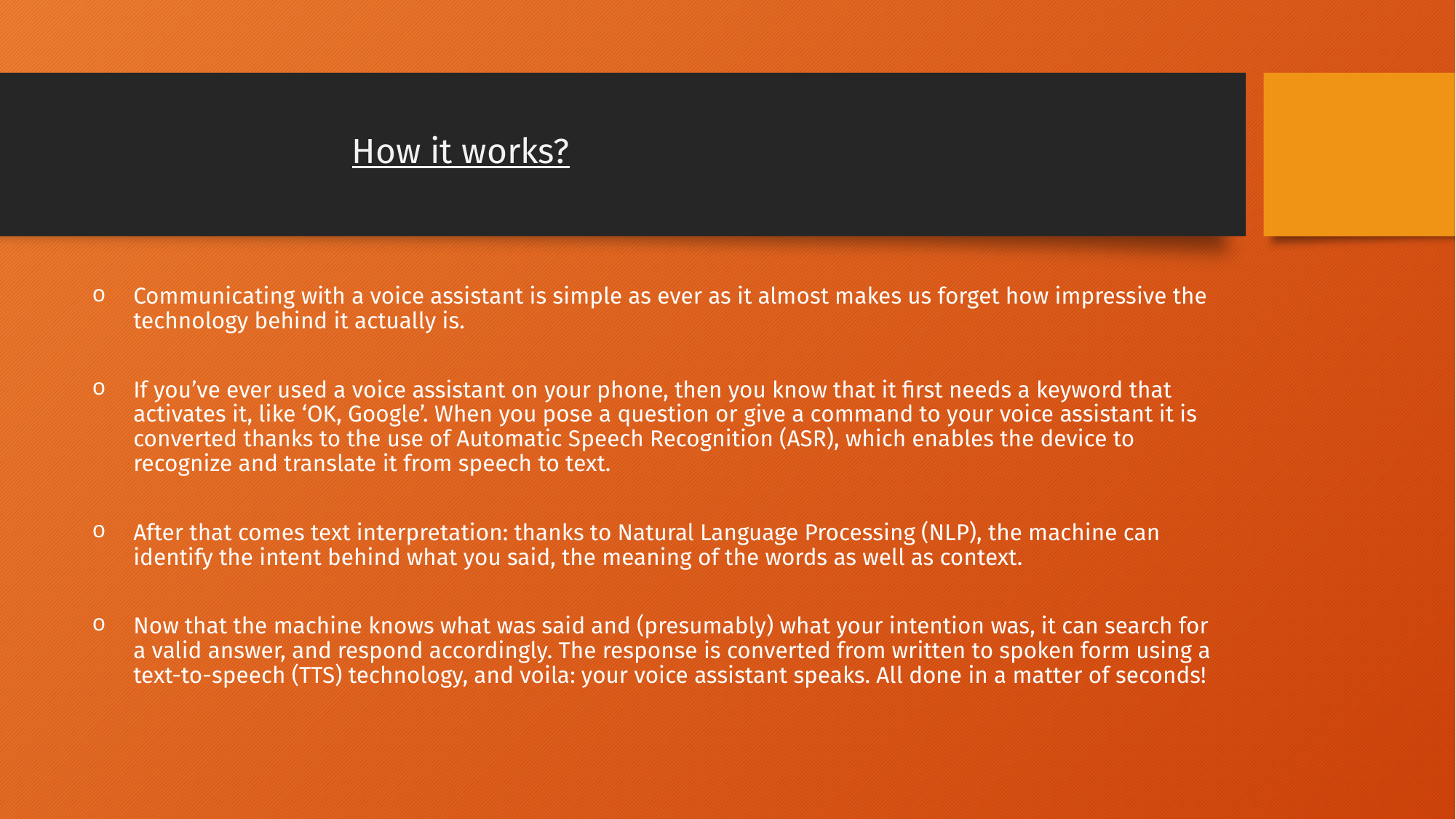

# How it works?
Communicating with a voice assistant is simple as ever as it almost makes us forget how impressive the technology behind it actually is.

If you’ve ever used a voice assistant on your phone, then you know that it first needs a keyword that activates it, like ‘OK, Google’. When you pose a question or give a command to your voice assistant it is converted thanks to the use of Automatic Speech Recognition (ASR), which enables the device to recognize and translate it from speech to text.

After that comes text interpretation: thanks to Natural Language Processing (NLP), the machine can identify the intent behind what you said, the meaning of the words as well as context.

Now that the machine knows what was said and (presumably) what your intention was, it can search for a valid answer, and respond accordingly. The response is converted from written to spoken form using a text-to-speech (TTS) technology, and voila: your voice assistant speaks. All done in a matter of seconds!